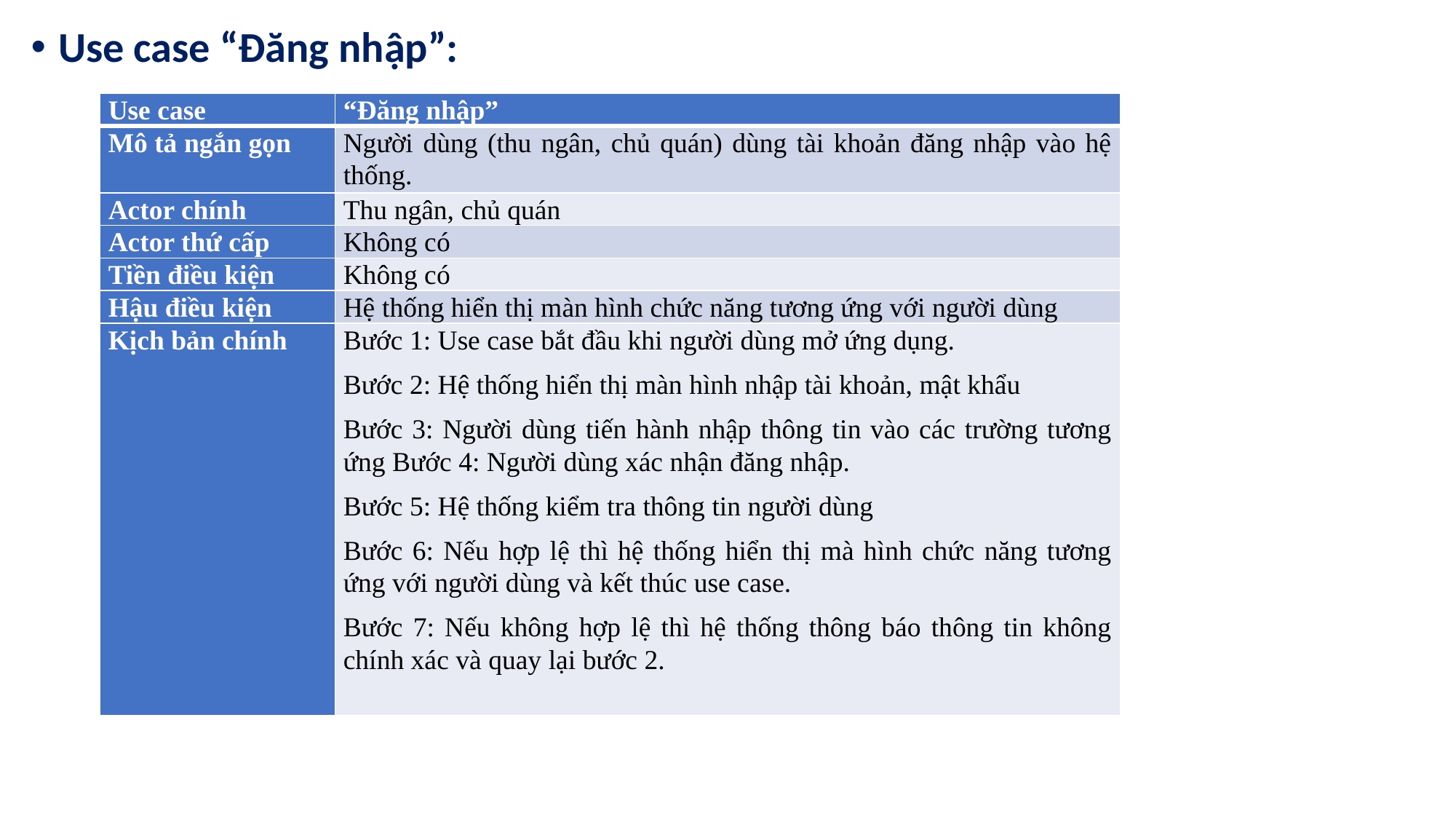

Use case “Đăng nhập”:
| Use case | “Đăng nhập” |
| --- | --- |
| Mô tả ngắn gọn | Người dùng (thu ngân, chủ quán) dùng tài khoản đăng nhập vào hệ thống. |
| Actor chính | Thu ngân, chủ quán |
| Actor thứ cấp | Không có |
| Tiền điều kiện | Không có |
| Hậu điều kiện | Hệ thống hiển thị màn hình chức năng tương ứng với người dùng |
| Kịch bản chính | Bước 1: Use case bắt đầu khi người dùng mở ứng dụng. Bước 2: Hệ thống hiển thị màn hình nhập tài khoản, mật khẩu Bước 3: Người dùng tiến hành nhập thông tin vào các trường tương ứng Bước 4: Người dùng xác nhận đăng nhập. Bước 5: Hệ thống kiểm tra thông tin người dùng Bước 6: Nếu hợp lệ thì hệ thống hiển thị mà hình chức năng tương ứng với người dùng và kết thúc use case. Bước 7: Nếu không hợp lệ thì hệ thống thông báo thông tin không chính xác và quay lại bước 2. |